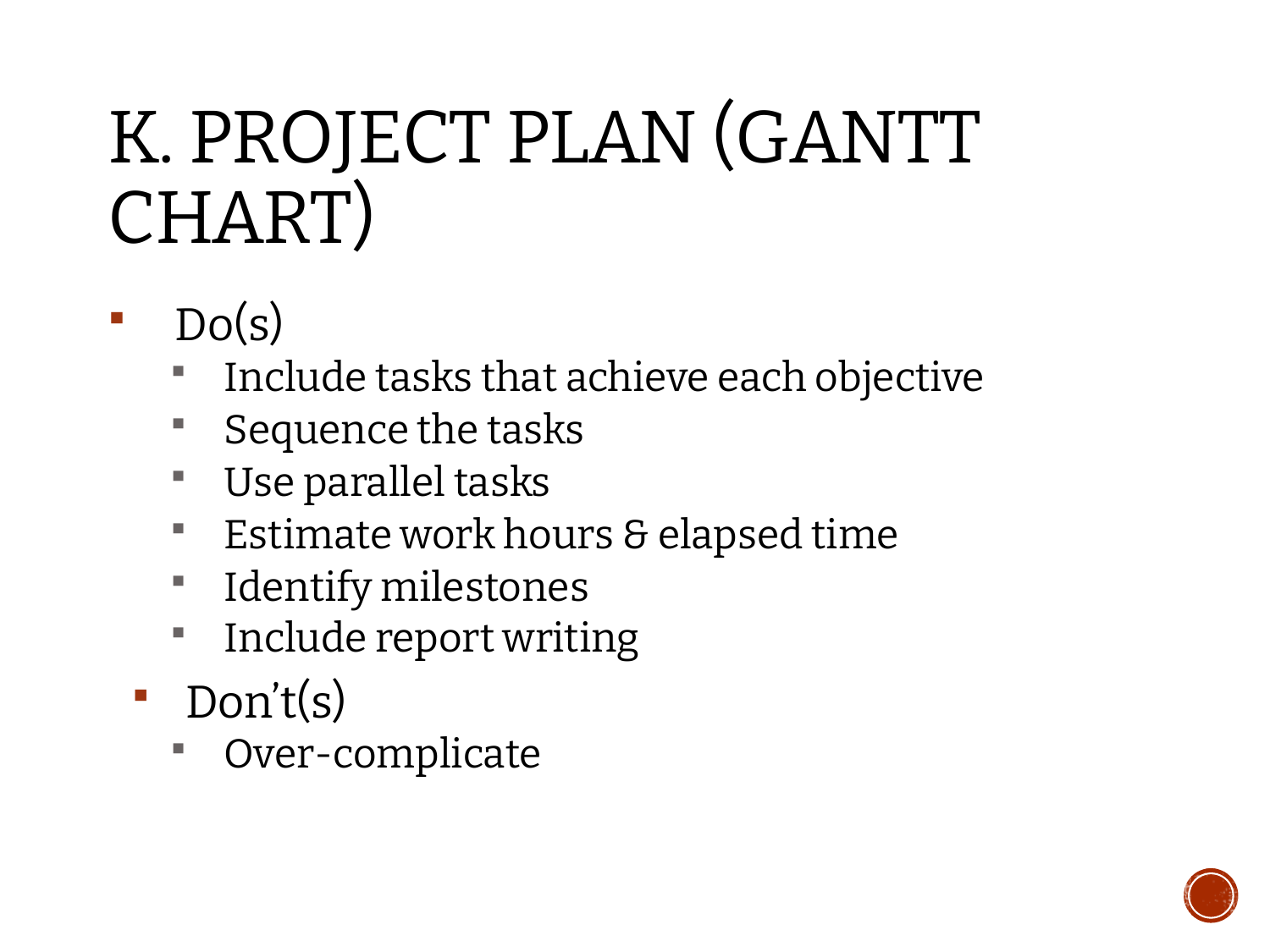

# k. Project Plan (Gantt Chart)
Do(s)
Include tasks that achieve each objective
Sequence the tasks
Use parallel tasks
Estimate work hours & elapsed time
Identify milestones
Include report writing
Don’t(s)
Over-complicate